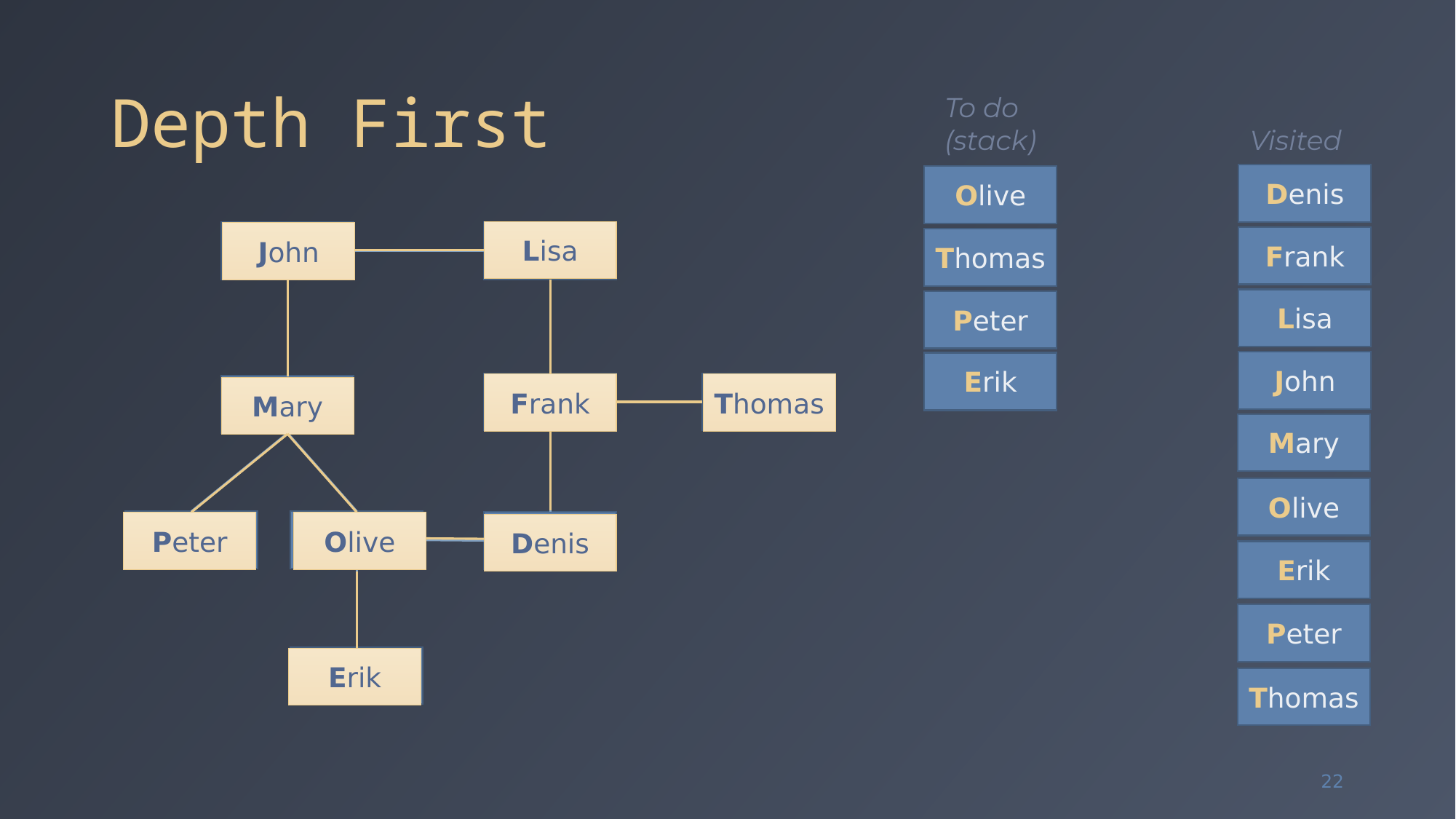

# Depth First
To do
(stack)
Visited
Denis
Denis
Olive
Lisa
John
Lisa
John
Frank
Thomas
Frank
Lisa
Peter
Lisa
Mary
John
John
Erik
Olive
Thomas
Frank
Thomas
Frank
Mary
Mary
Mary
Olive
Olive
Peter
Denis
Peter
Olive
Denis
Erik
Peter
Erik
Erik
Thomas
22